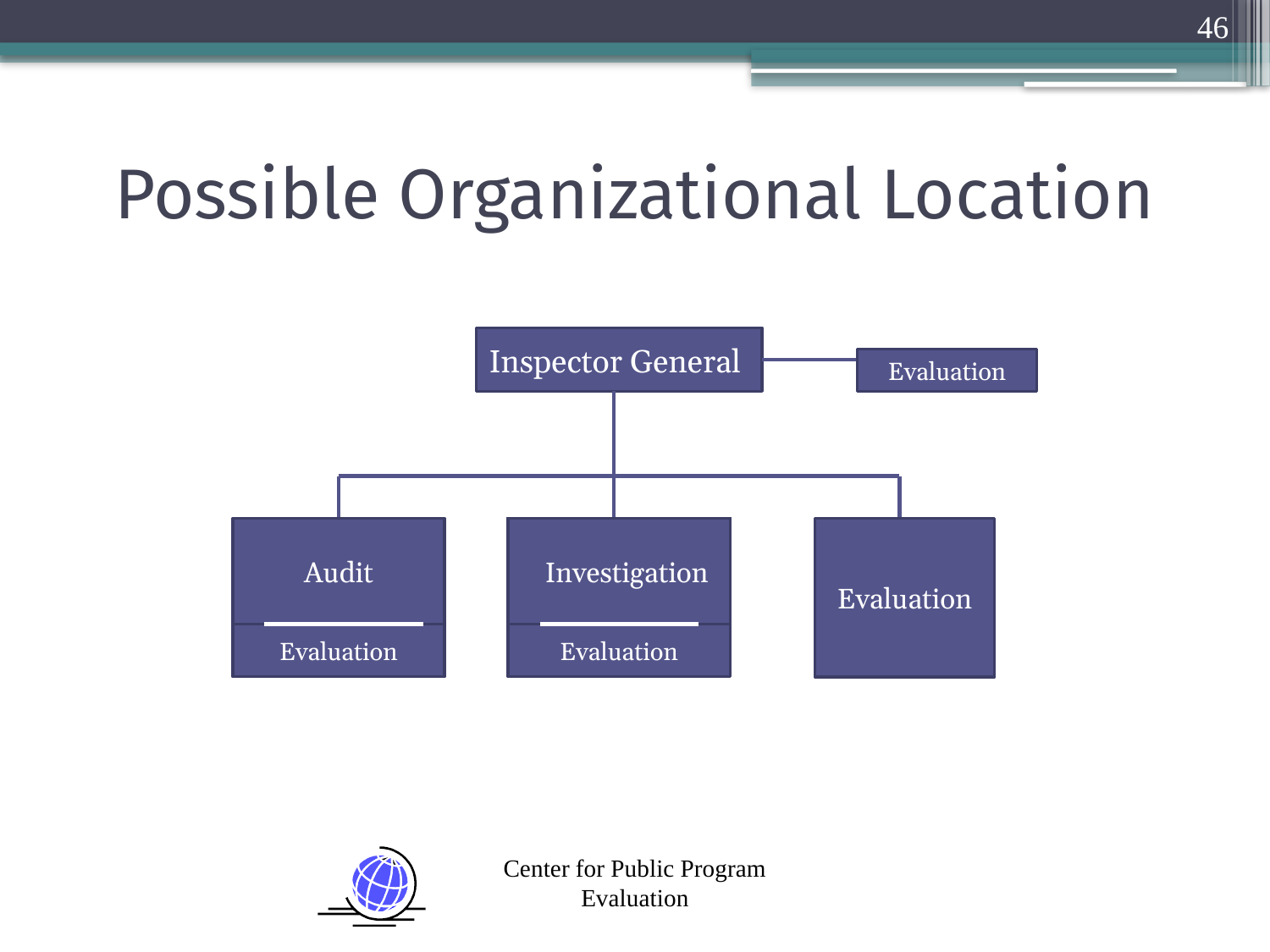

46
# Possible Organizational Location
Inspector General
Evaluation
Audit
Investigation
Evaluation
Evaluation
Evaluation